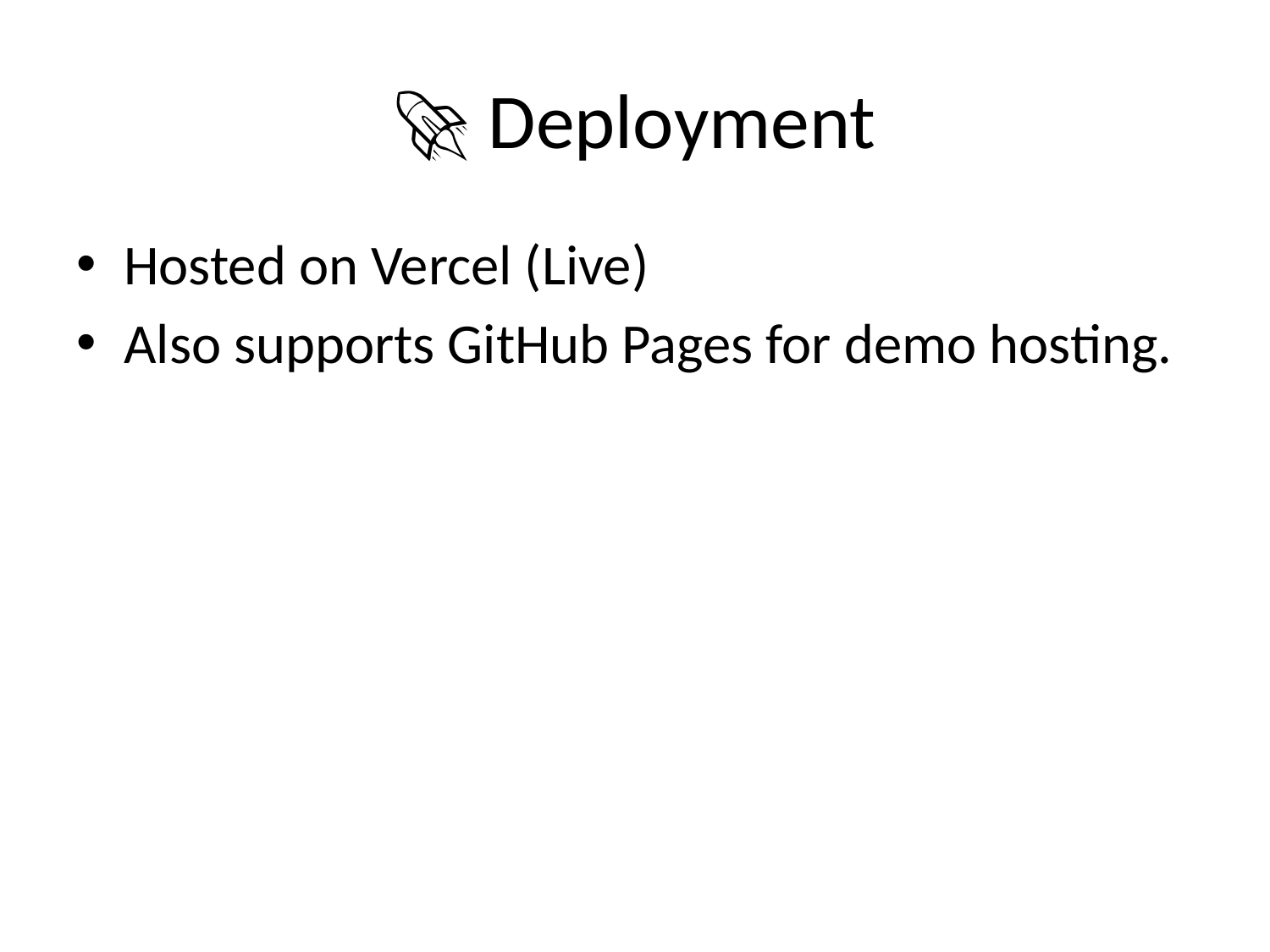

# 🚀 Deployment
Hosted on Vercel (Live)
Also supports GitHub Pages for demo hosting.